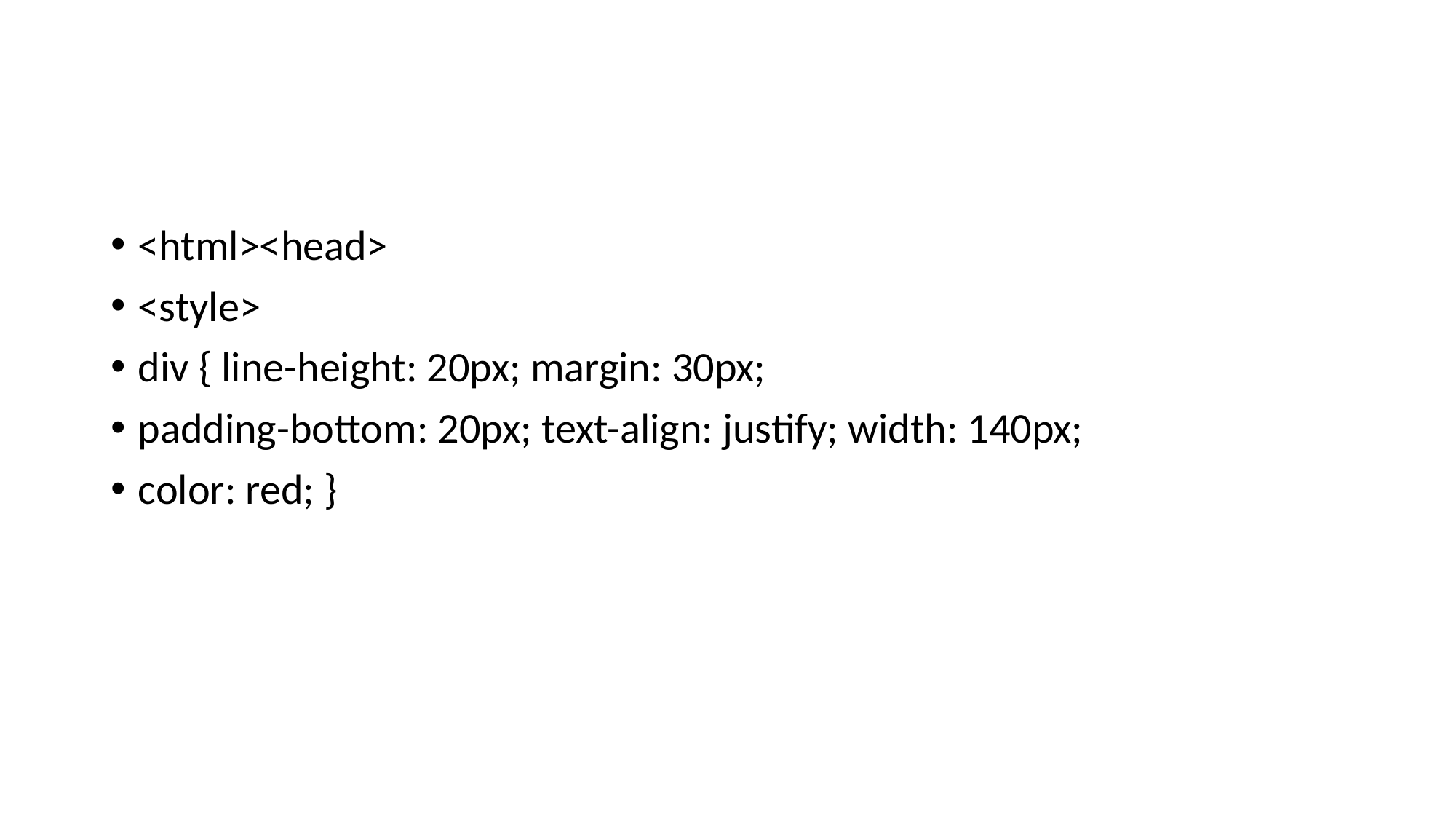

#
<html><head>
<style>
div { line-height: 20px; margin: 30px;
padding-bottom: 20px; text-align: justify; width: 140px;
color: red; }